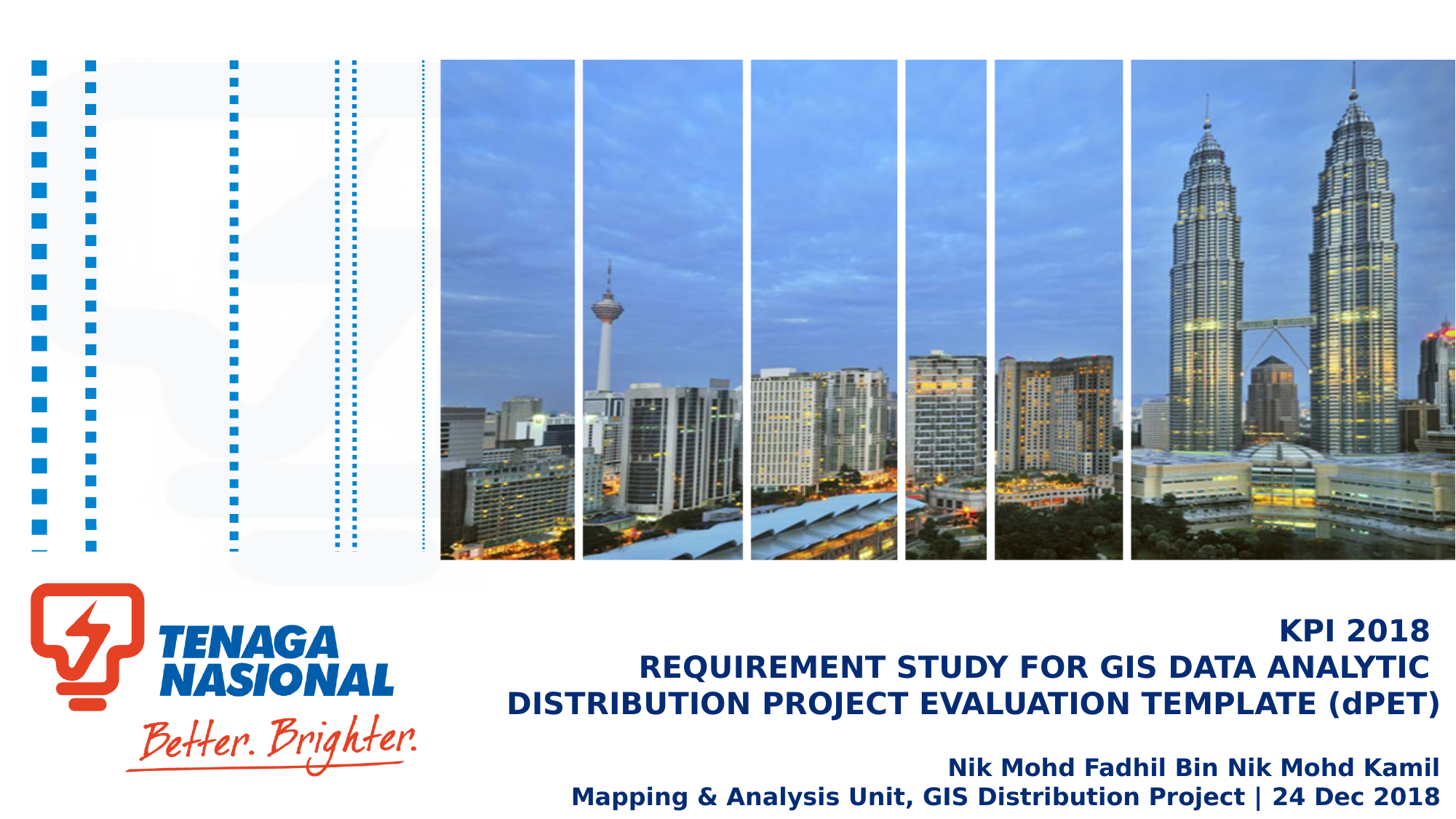

# KPI 2018 REQUIREMENT STUDY FOR GIS DATA ANALYTIC Distribution Project Evaluation Template (dPET)
Nik Mohd Fadhil Bin Nik Mohd Kamil
Mapping & Analysis Unit, GIS Distribution Project | 24 Dec 2018